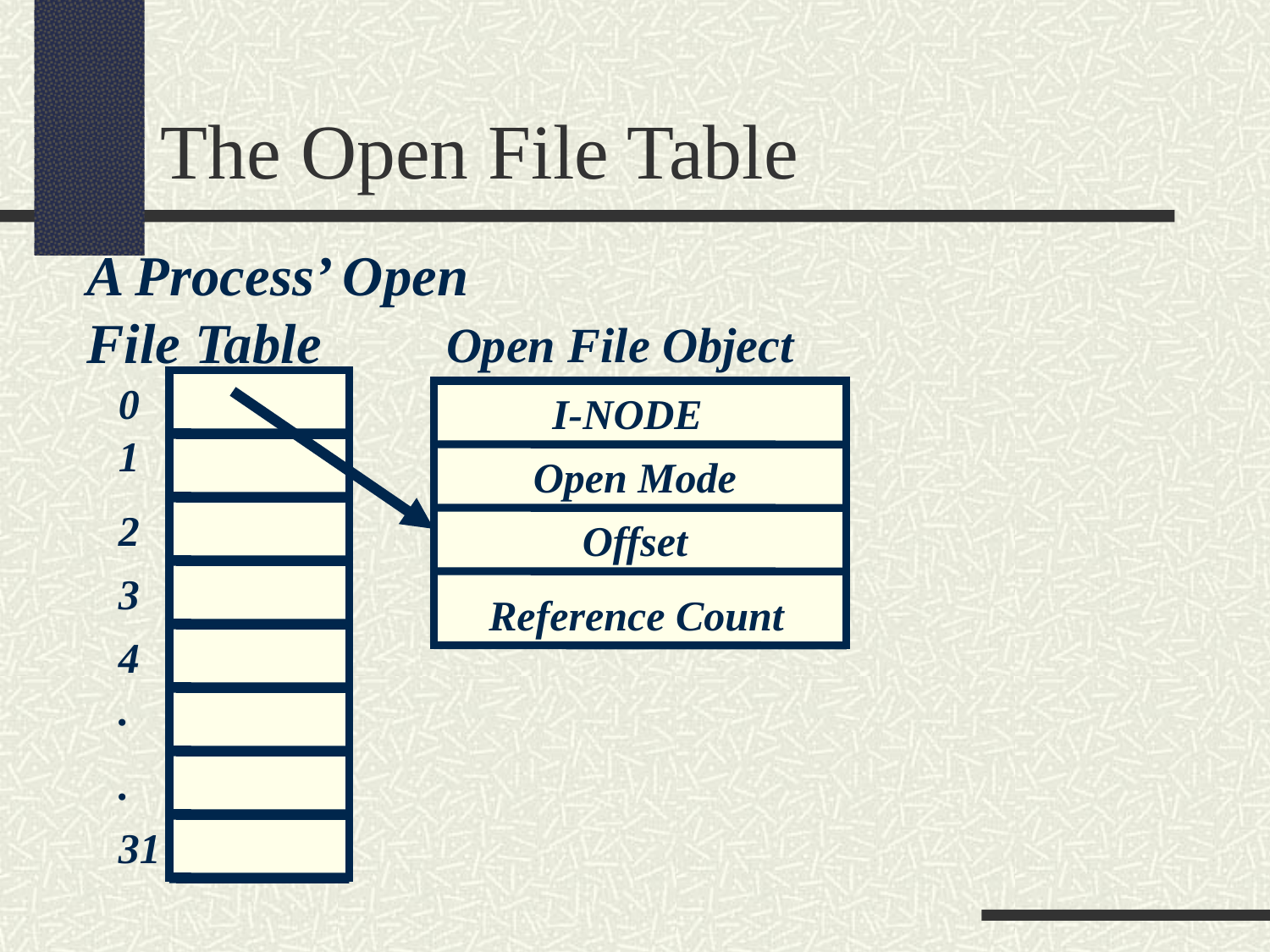

The Open File Table
A Process’ Open File Table

Open File Object
0

I-NODE

1

Open Mode
2

Offset
3

Reference Count
4

.

.

31